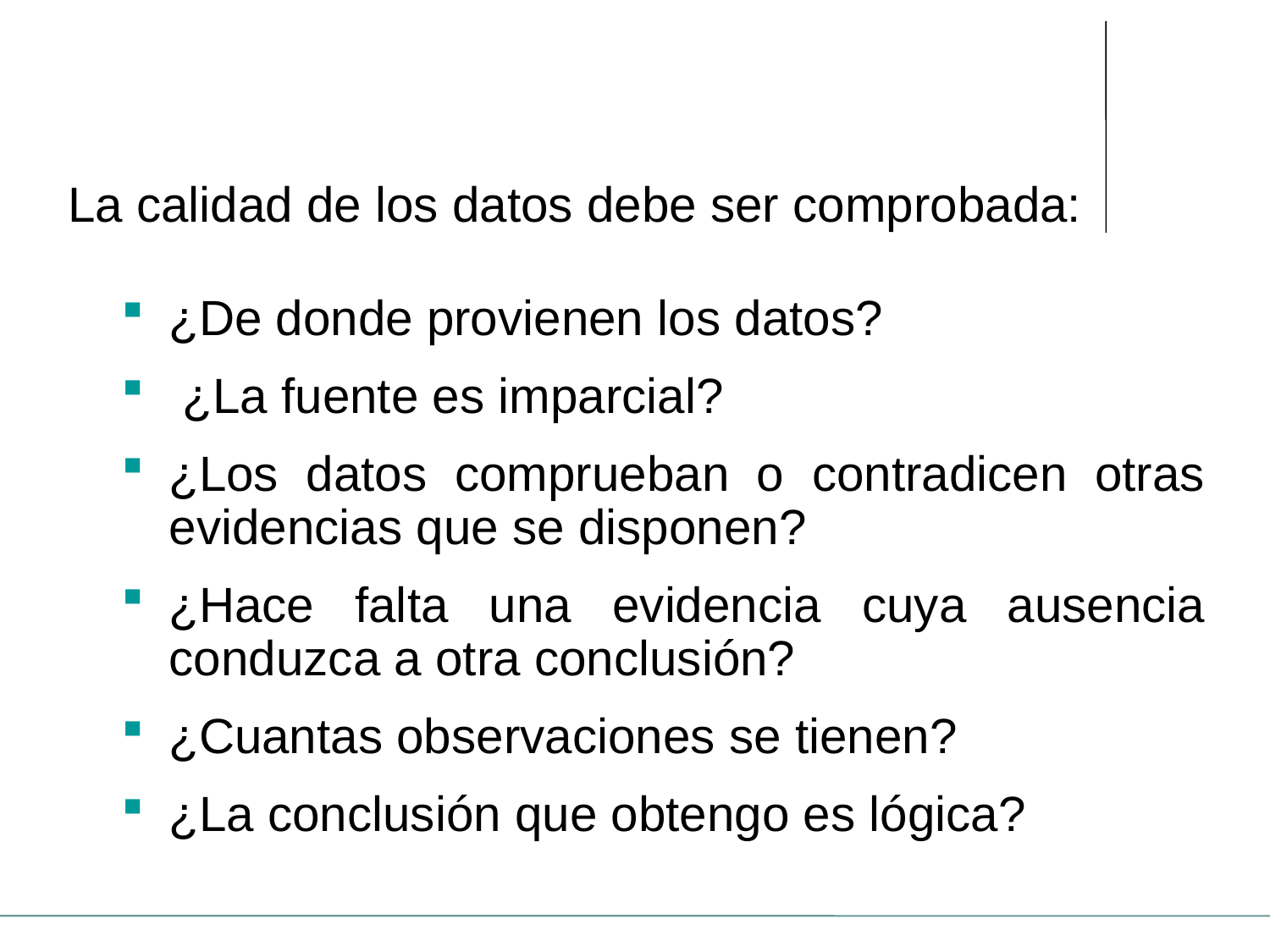

La calidad de los datos debe ser comprobada:
¿De donde provienen los datos?
 ¿La fuente es imparcial?
¿Los datos comprueban o contradicen otras evidencias que se disponen?
¿Hace falta una evidencia cuya ausencia conduzca a otra conclusión?
¿Cuantas observaciones se tienen?
¿La conclusión que obtengo es lógica?